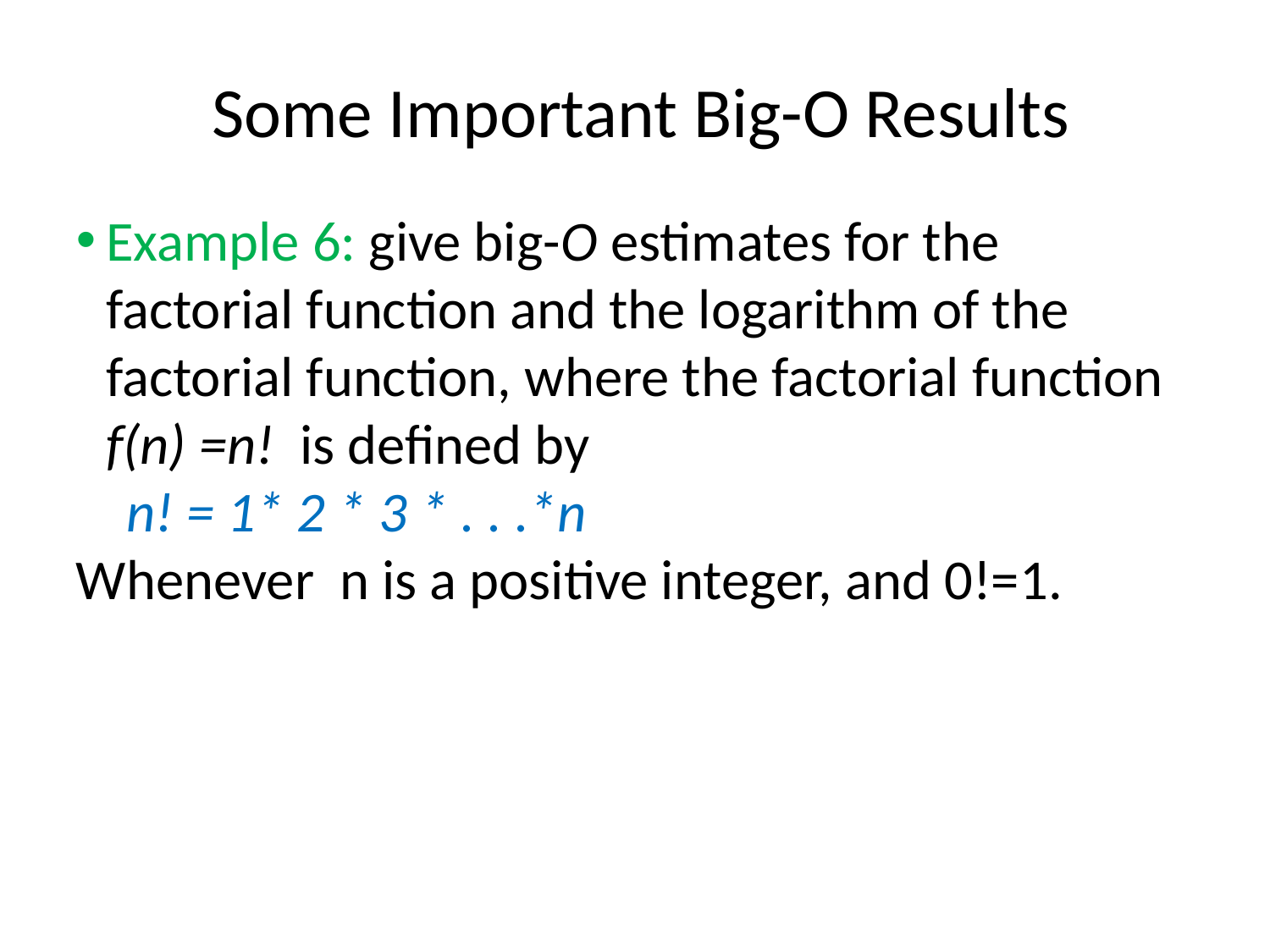

12
Some Important Big-O Results
Example 6: give big-O estimates for the factorial function and the logarithm of the factorial function, where the factorial function f(n) =n!  is defined by
    n! = 1* 2 * 3 * . . .*n
Whenever  n is a positive integer, and 0!=1.